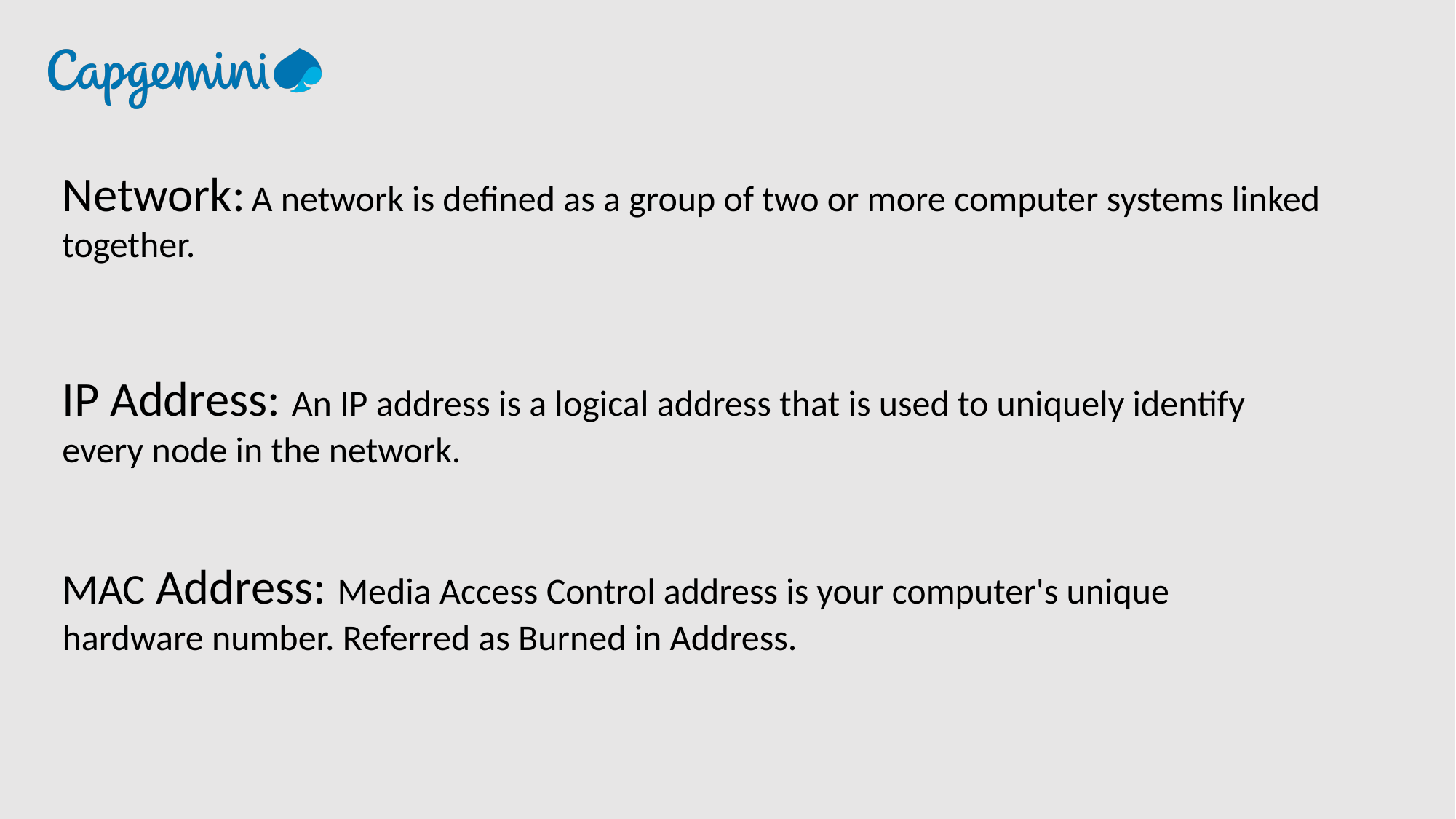

Network: A network is defined as a group of two or more computer systems linked together.

IP Address: An IP address is a logical address that is used to uniquely identify every node in the network.

MAC Address: Media Access Control address is your computer's unique hardware number. Referred as Burned in Address.